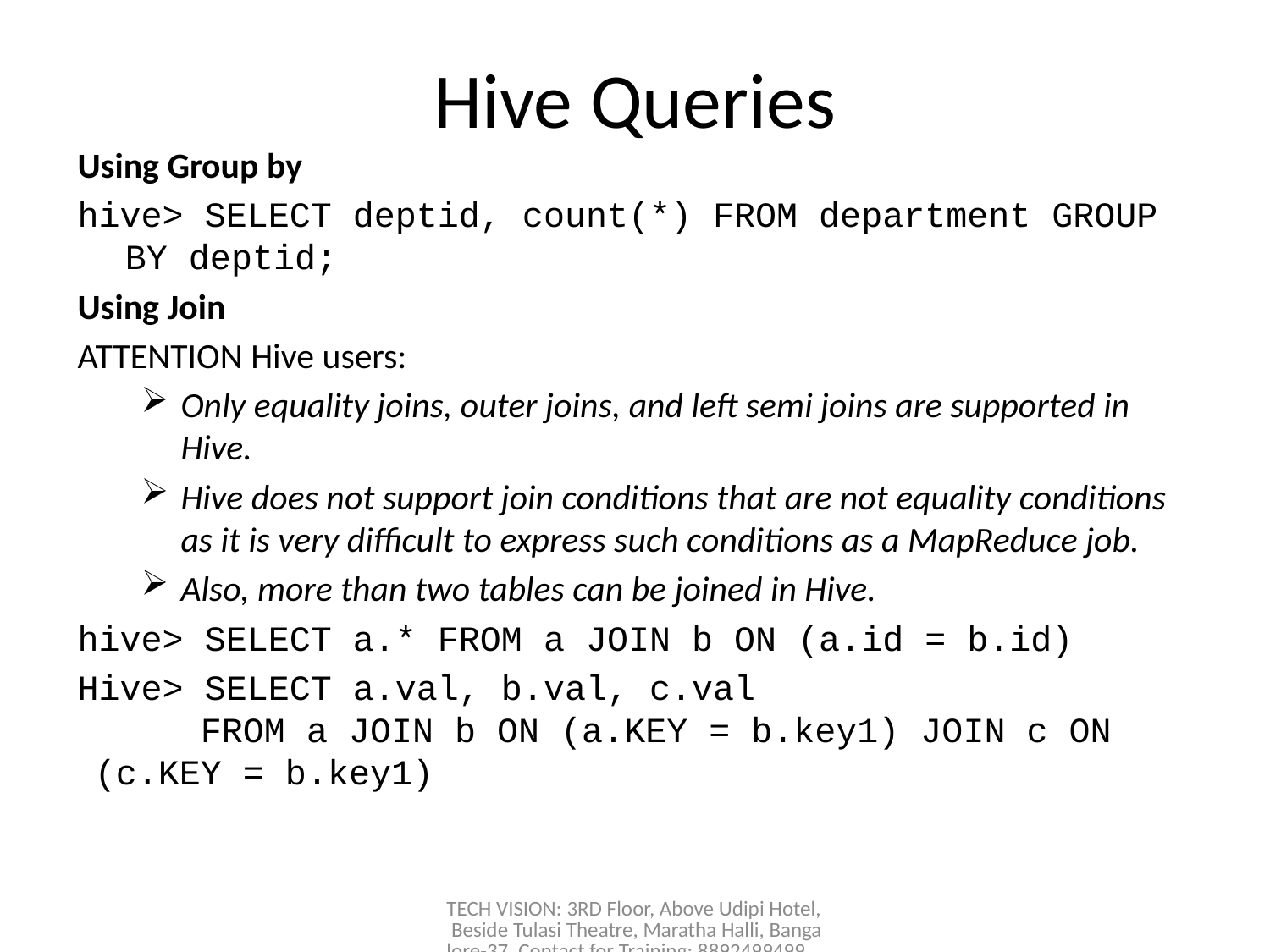

# Hive Queries
Using Group by
hive> SELECT deptid, count(*) FROM department GROUP BY deptid;
Using Join
ATTENTION Hive users:
Only equality joins, outer joins, and left semi joins are supported in Hive.
Hive does not support join conditions that are not equality conditions as it is very difficult to express such conditions as a MapReduce job.
Also, more than two tables can be joined in Hive.
hive> SELECT a.* FROM a JOIN b ON (a.id = b.id)
Hive> SELECT a.val, b.val, c.val
     FROM a JOIN b ON (a.KEY = b.key1) JOIN c ON (c.KEY = b.key1)
TECH VISION: 3RD Floor, Above Udipi Hotel, Beside Tulasi Theatre, Maratha Halli, Bangalore-37, Contact for Training: 8892499499, 8867662564